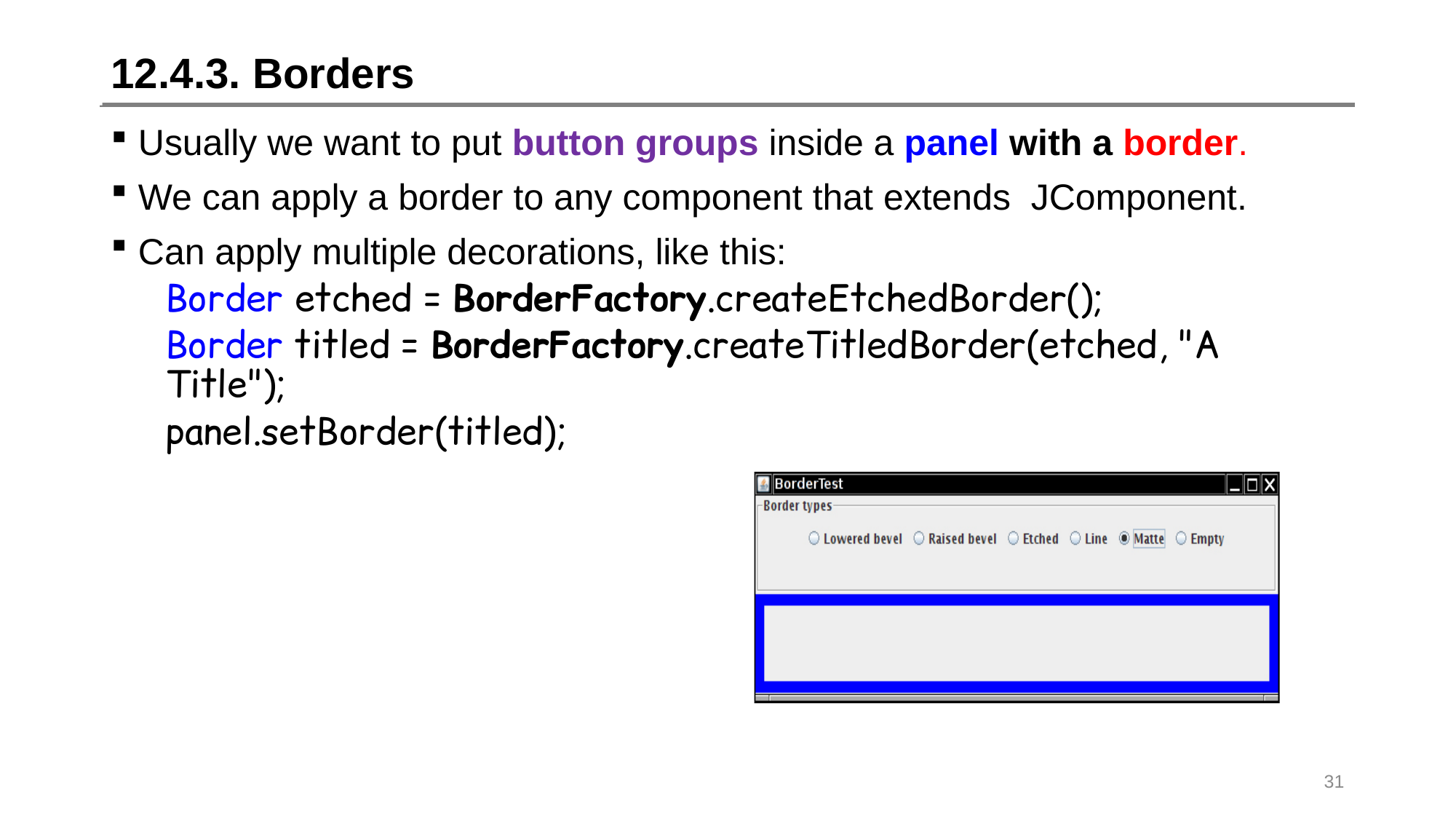

# 12.4.3. Borders
Usually we want to put button groups inside a panel with a border.
We can apply a border to any component that extends  JComponent.
Can apply multiple decorations, like this:
Border etched = BorderFactory.createEtchedBorder();
Border titled = BorderFactory.createTitledBorder(etched, "A Title");
panel.setBorder(titled);

31